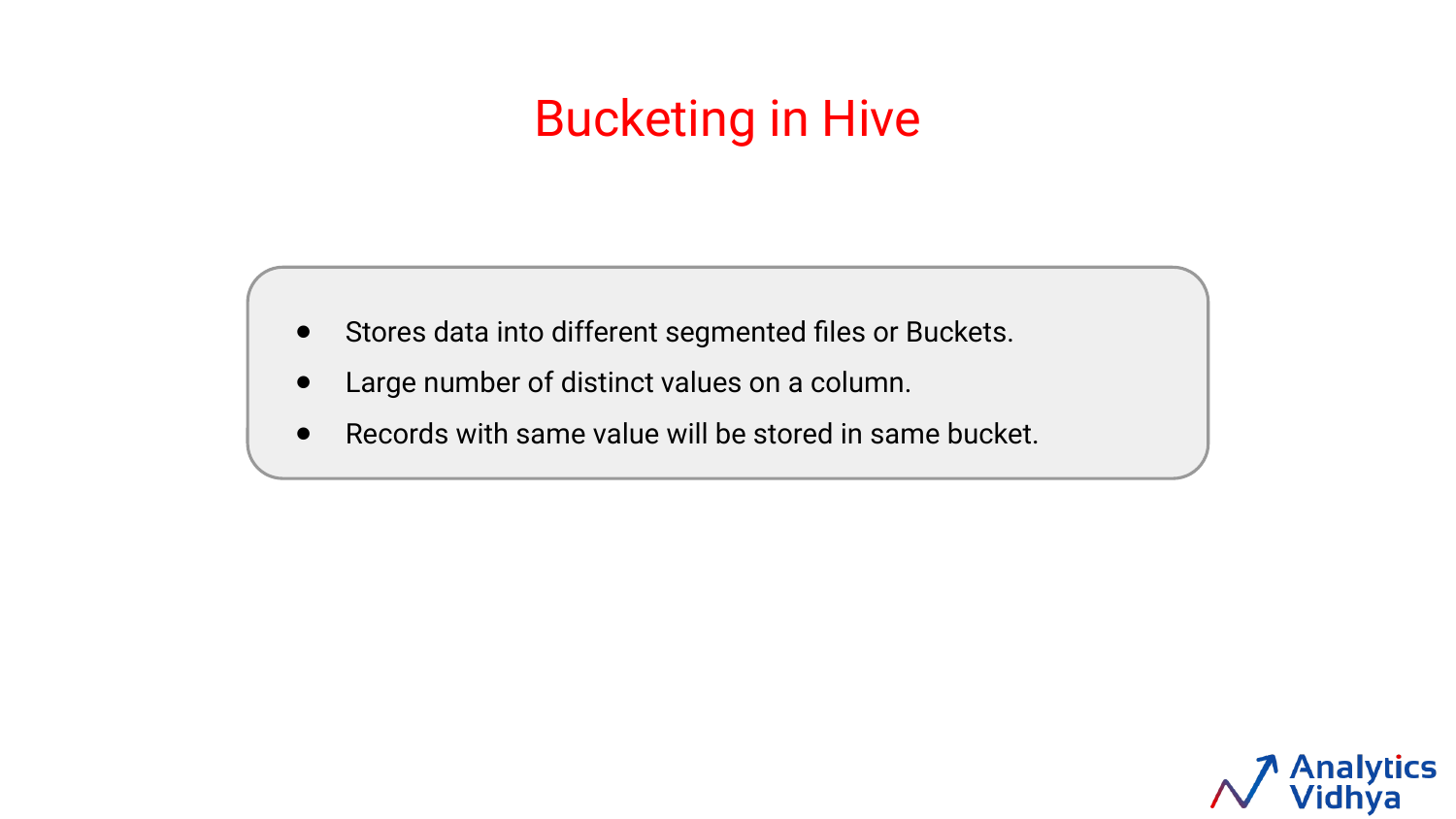

Bucketing in Hive
Stores data into different segmented files or Buckets.
Large number of distinct values on a column.
Records with same value will be stored in same bucket.